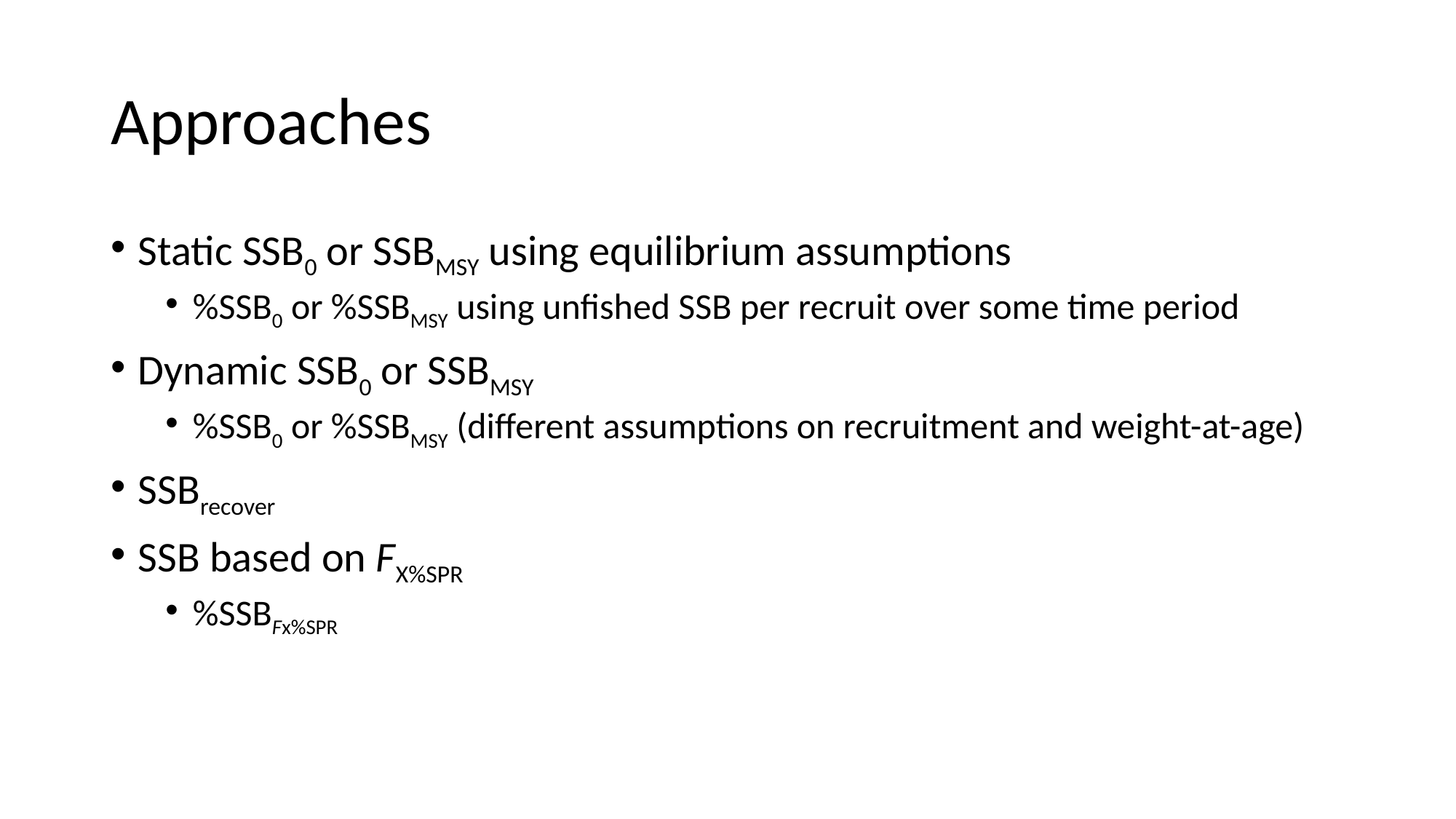

# Approaches
Static SSB0 or SSBMSY using equilibrium assumptions
%SSB0 or %SSBMSY using unfished SSB per recruit over some time period
Dynamic SSB0 or SSBMSY
%SSB0 or %SSBMSY (different assumptions on recruitment and weight-at-age)
SSBrecover
SSB based on FX%SPR
%SSBFx%SPR